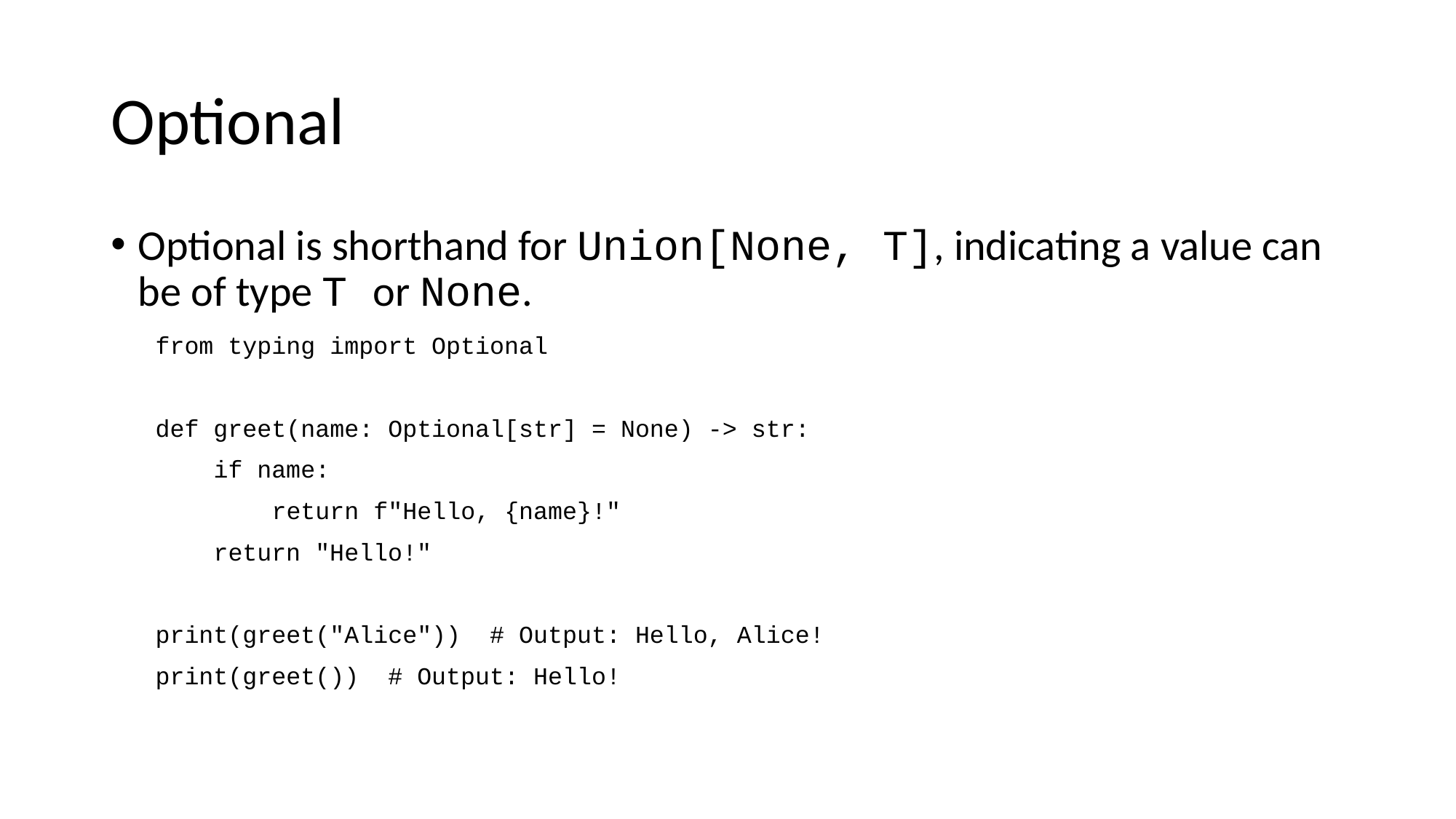

# Optional
Optional is shorthand for Union[None, T], indicating a value can be of type T or None.
from typing import Optional

def greet(name: Optional[str] = None) -> str:
    if name:
        return f"Hello, {name}!"
    return "Hello!"

print(greet("Alice"))  # Output: Hello, Alice!
print(greet())  # Output: Hello!